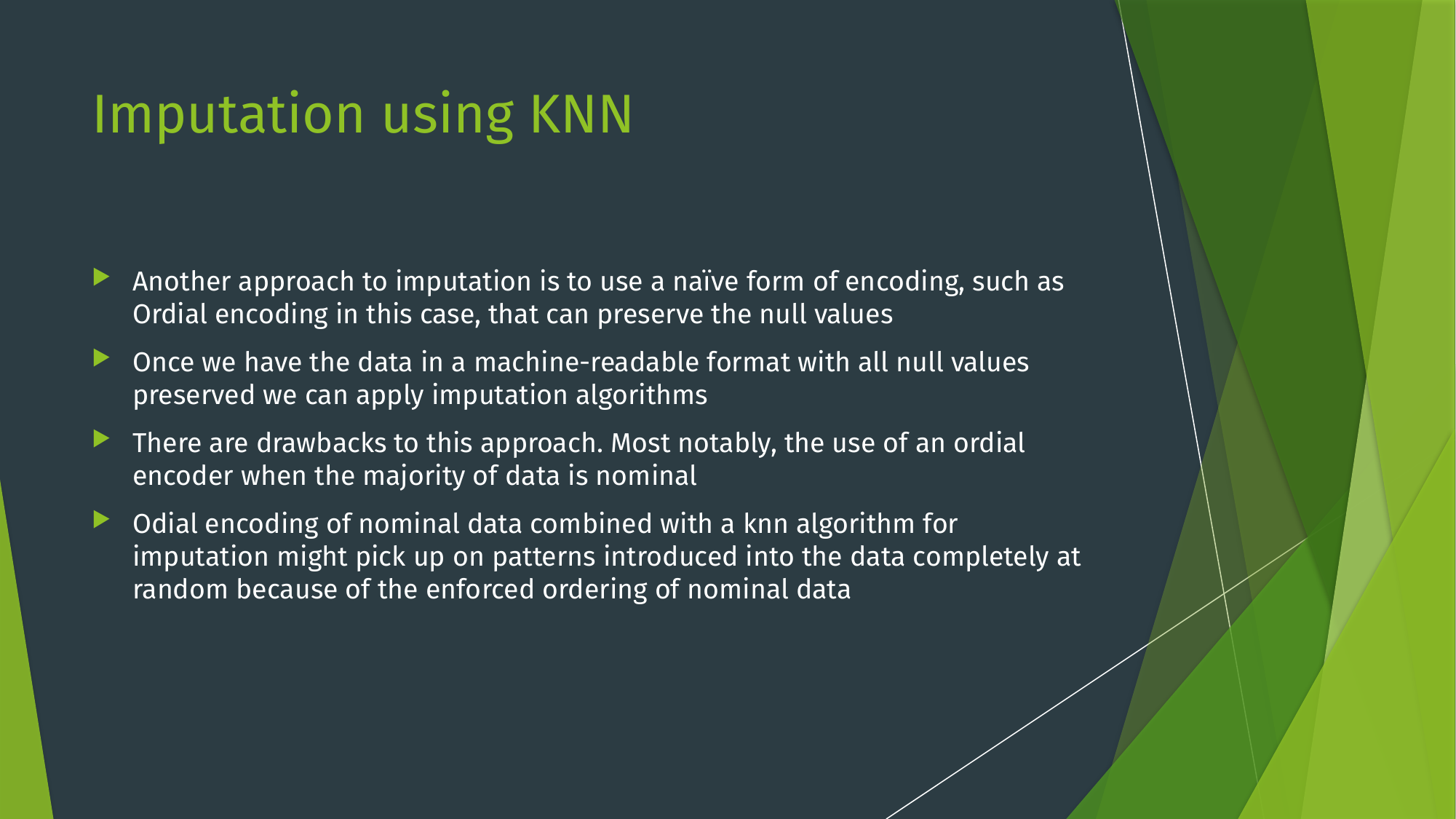

# Imputation using KNN
Another approach to imputation is to use a naïve form of encoding, such as Ordial encoding in this case, that can preserve the null values
Once we have the data in a machine-readable format with all null values preserved we can apply imputation algorithms
There are drawbacks to this approach. Most notably, the use of an ordial encoder when the majority of data is nominal
Odial encoding of nominal data combined with a knn algorithm for imputation might pick up on patterns introduced into the data completely at random because of the enforced ordering of nominal data